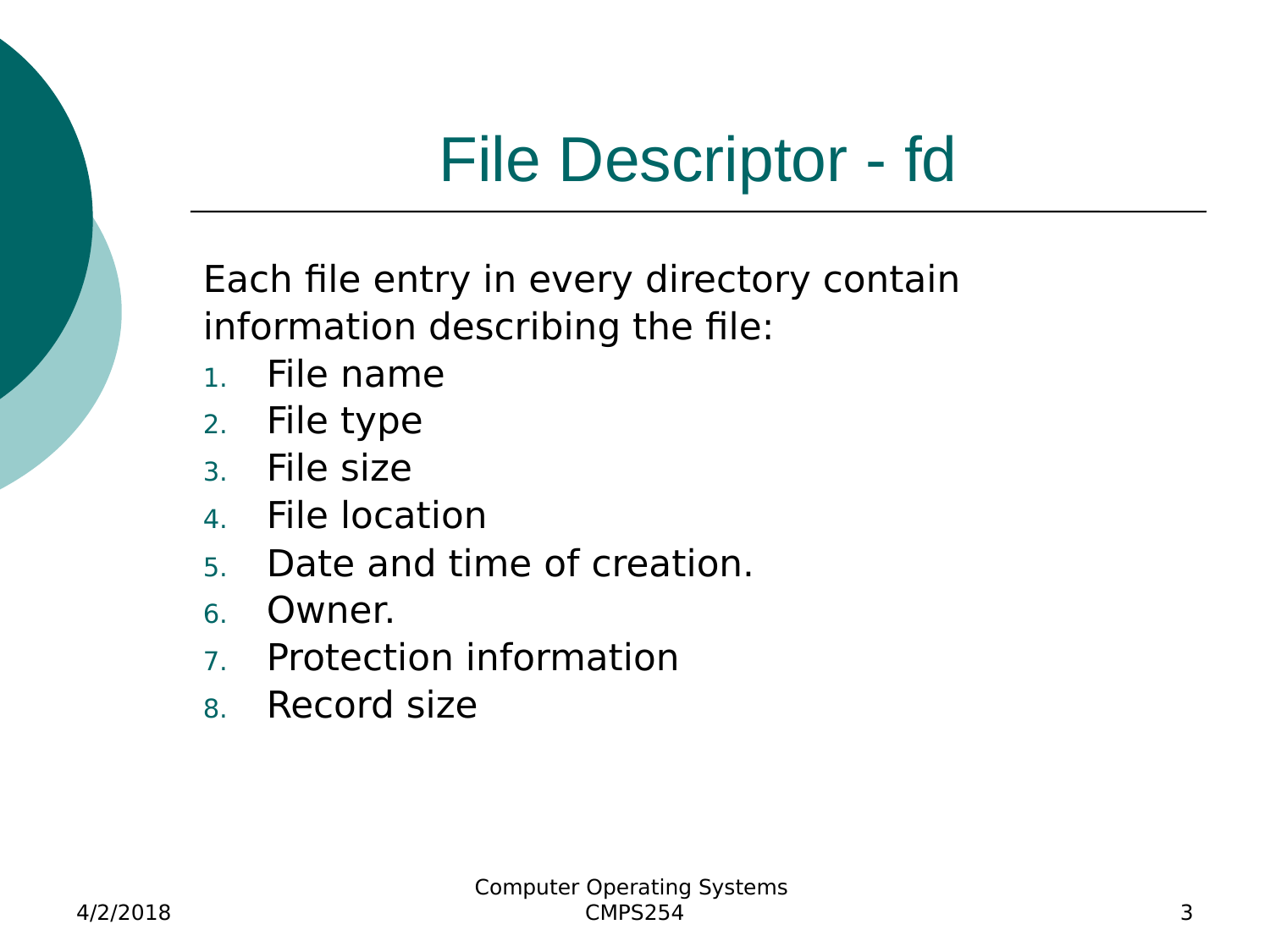

# File Descriptor - fd
Each file entry in every directory contain
information describing the file:
File name
File type
File size
File location
Date and time of creation.
Owner.
Protection information
Record size
4/2/2018
Computer Operating Systems  CMPS254
3